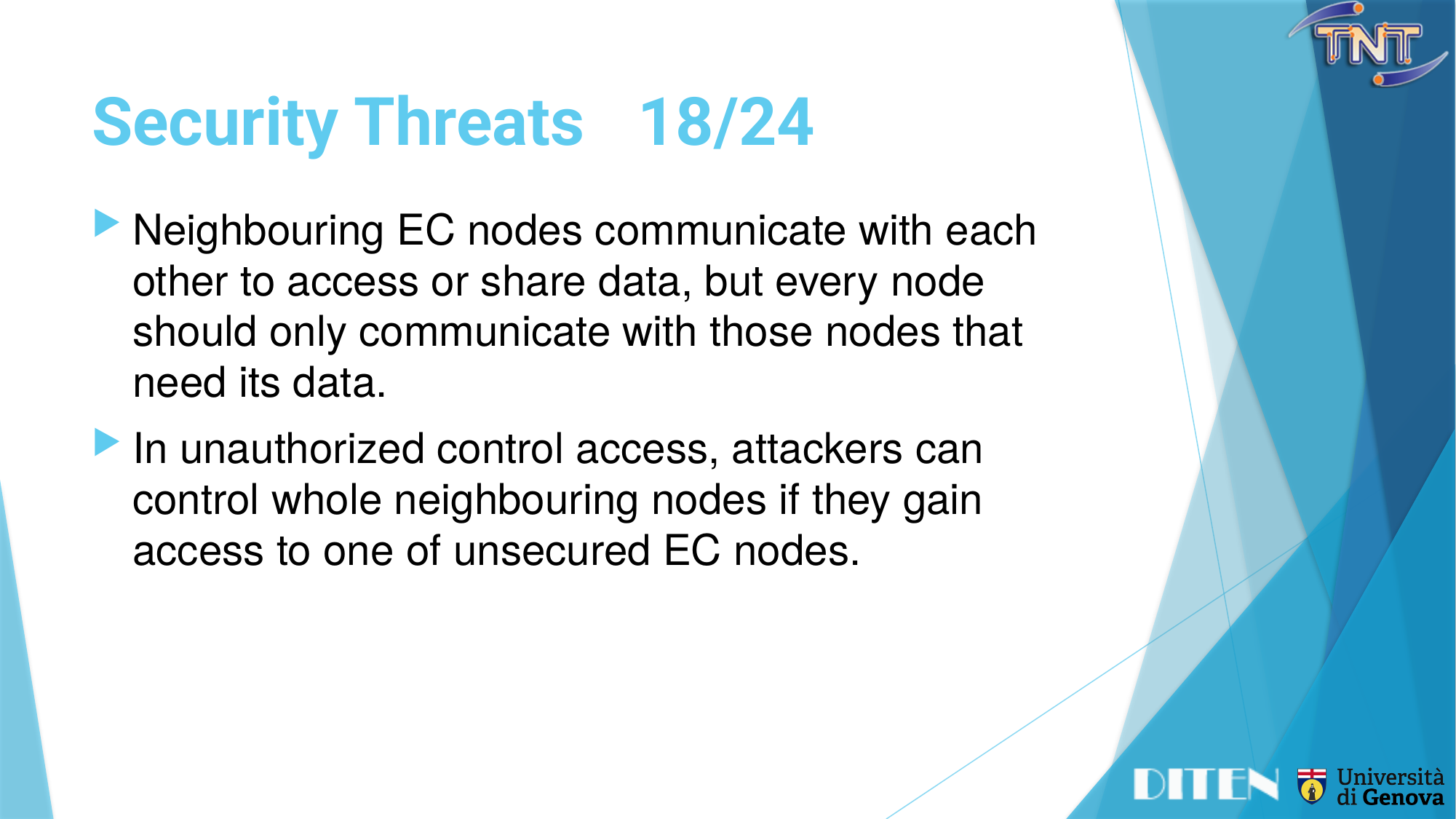

# Security Threats	18/24
Neighbouring EC nodes communicate with each other to access or share data, but every node should only communicate with those nodes that need its data.
In unauthorized control access, attackers can control whole neighbouring nodes if they gain access to one of unsecured EC nodes.